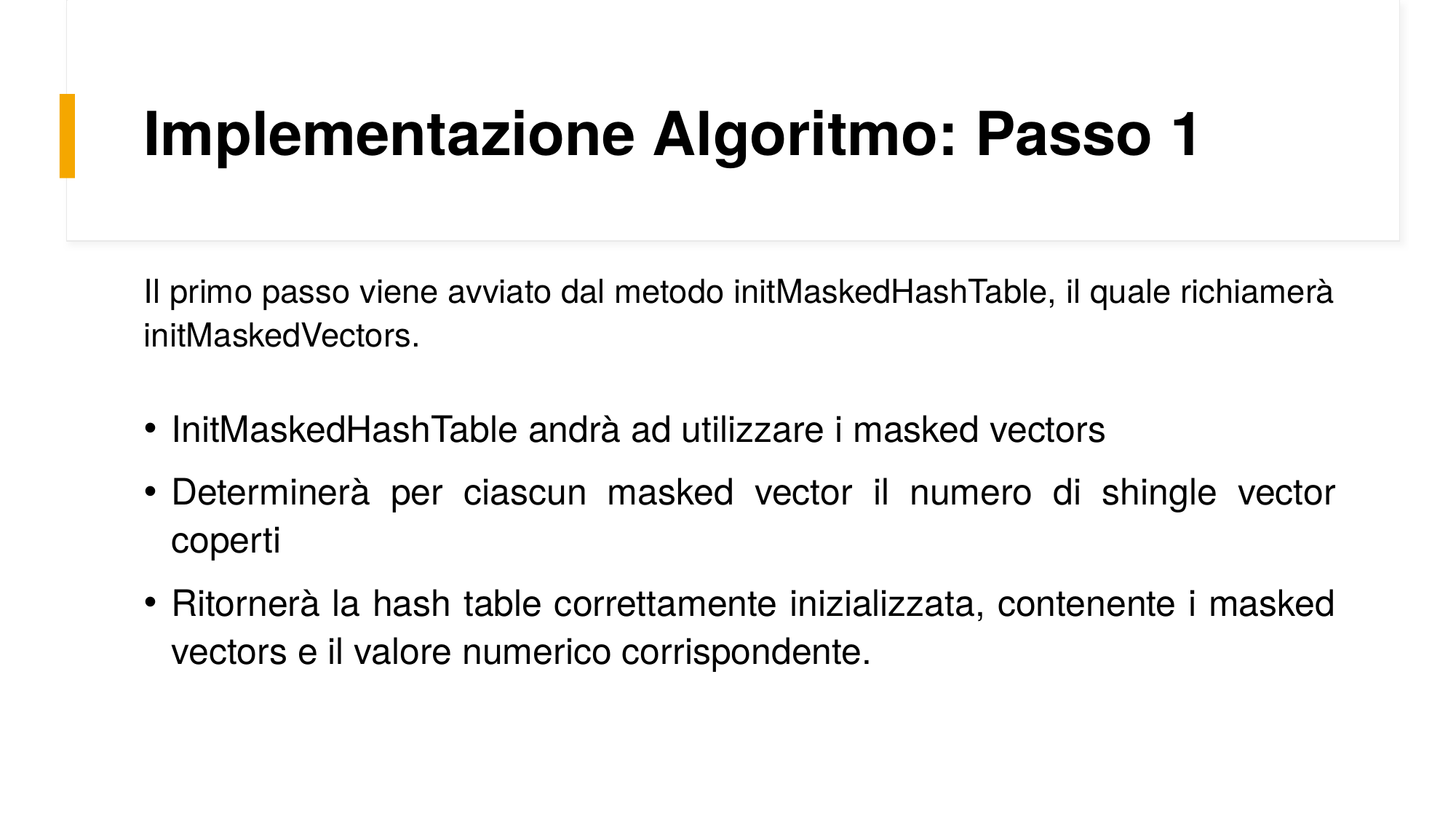

# Implementazione Algoritmo: Passo 1
Il primo passo viene avviato dal metodo initMaskedHashTable, il quale richiamerà initMaskedVectors.

InitMaskedHashTable andrà ad utilizzare i masked vectors
Determinerà per ciascun masked vector il numero di shingle vector coperti
Ritornerà la hash table correttamente inizializzata, contenente i masked vectors e il valore numerico corrispondente.